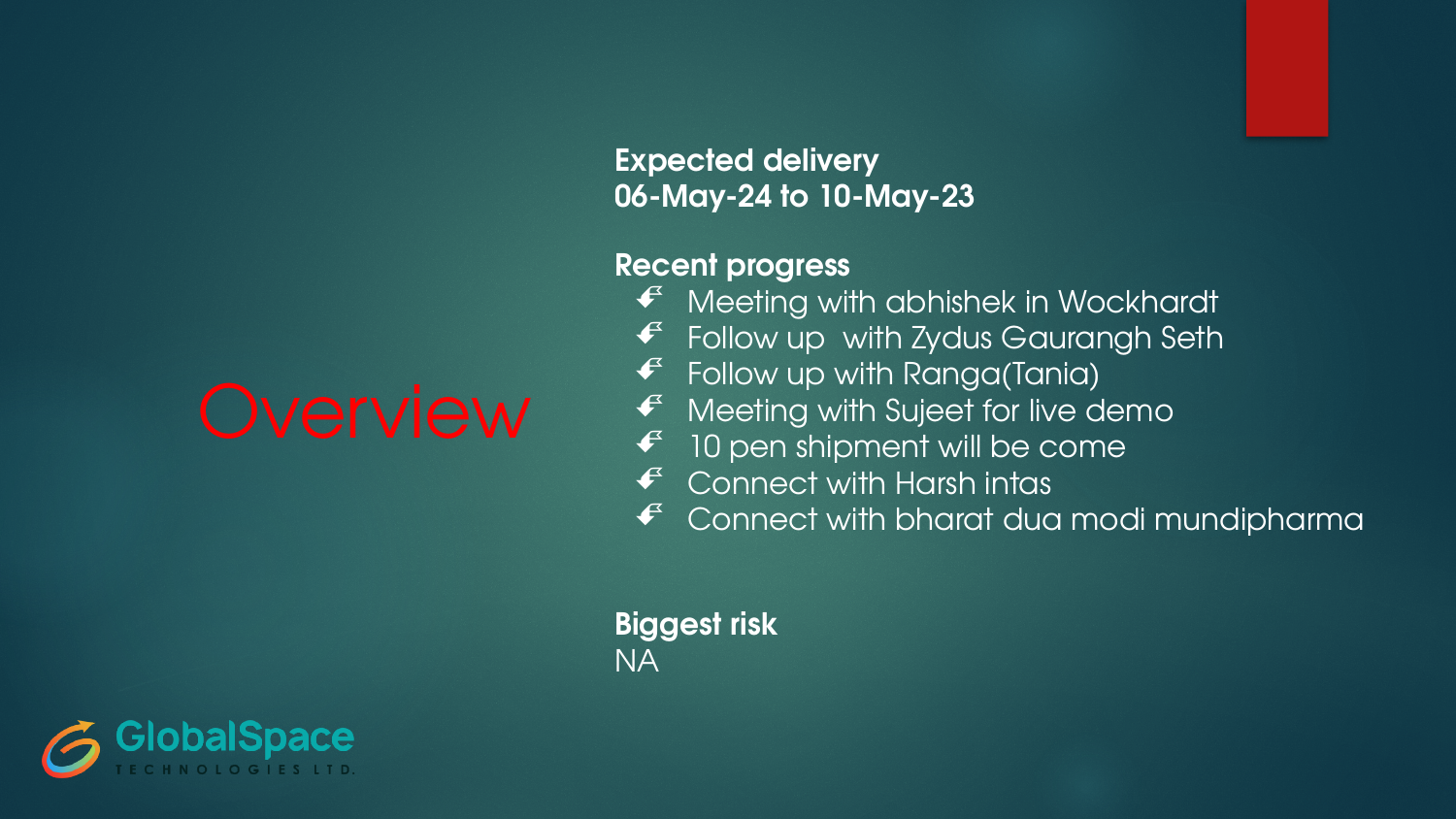

Expected delivery
06-May-24 to 10-May-23
Recent progress
Meeting with abhishek in Wockhardt
Follow up  with Zydus Gaurangh Seth
Follow up with Ranga(Tania)
Meeting with Sujeet for live demo
10 pen shipment will be come
Connect with Harsh intas
Connect with bharat dua modi mundipharma

Biggest risk
NA
# Overview